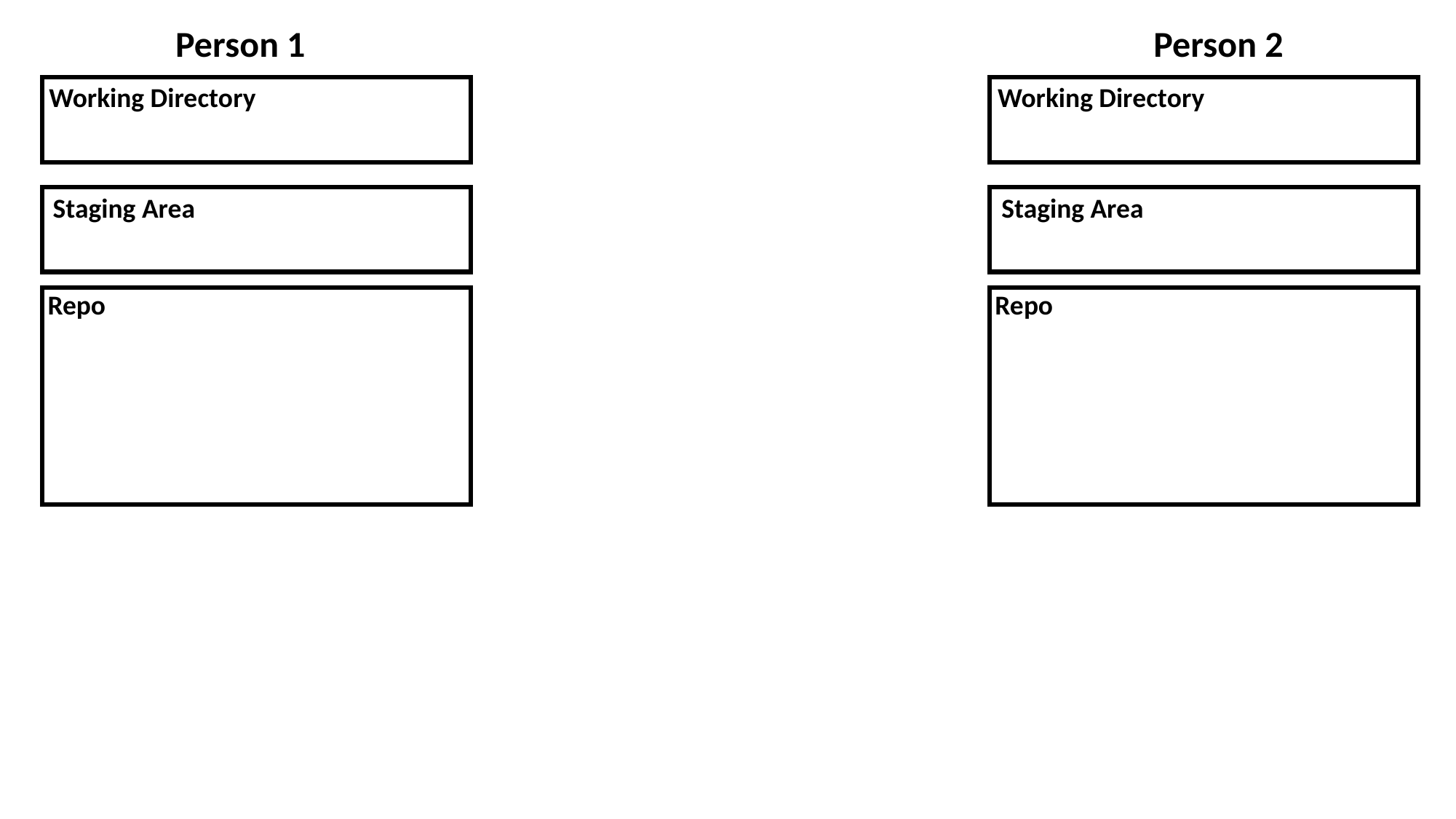

Person 1
Person 2
Working Directory
Working Directory

Staging Area
Staging Area

Repo
Repo